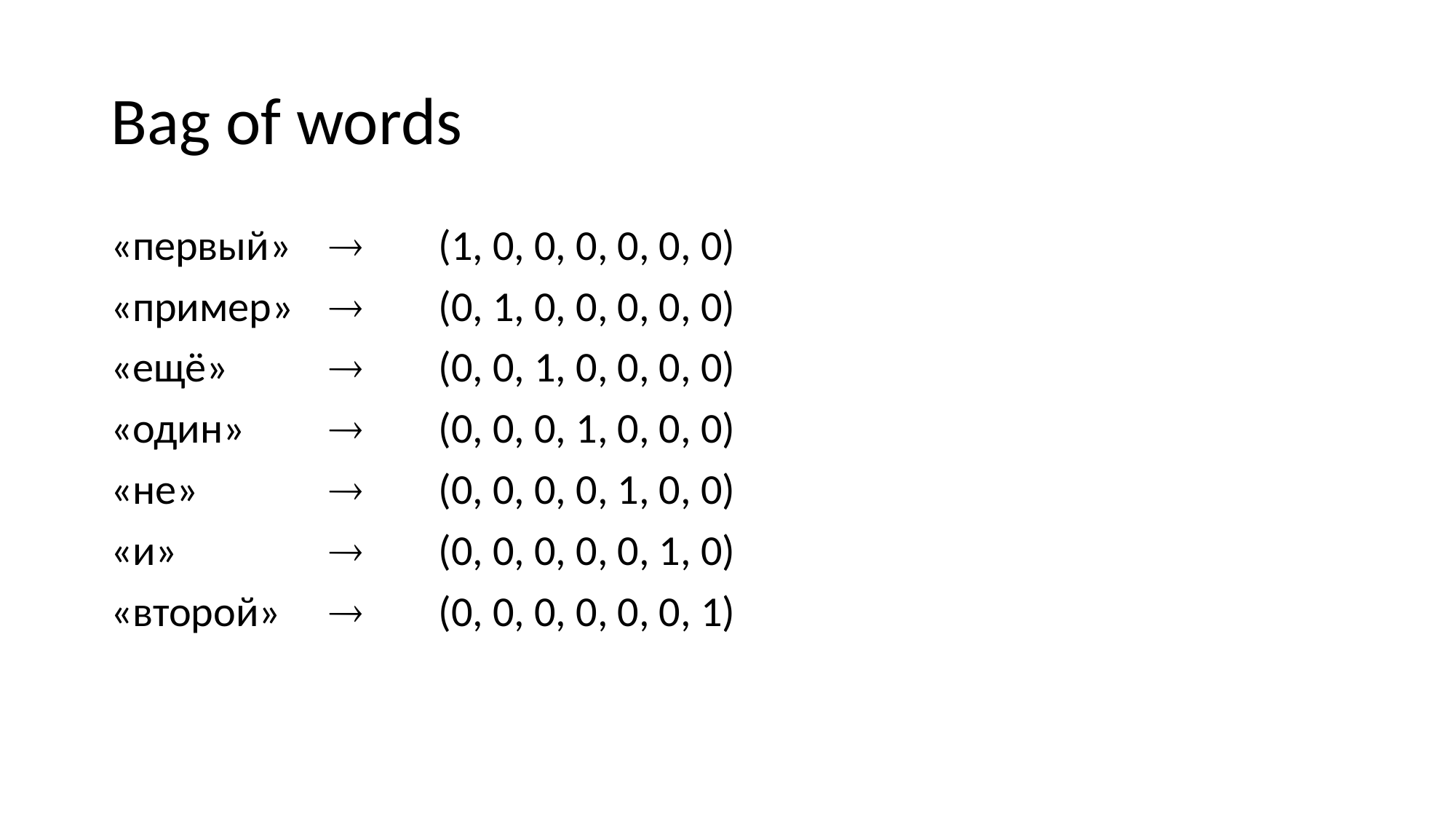

# Bag of words
«первый»	→	(1, 0, 0, 0, 0, 0, 0)
«пример»	→	(0, 1, 0, 0, 0, 0, 0)
«ещё»	→	(0, 0, 1, 0, 0, 0, 0)
«один»	→	(0, 0, 0, 1, 0, 0, 0)
«не»		→	(0, 0, 0, 0, 1, 0, 0)
«и»		→	(0, 0, 0, 0, 0, 1, 0)
«второй»	→	(0, 0, 0, 0, 0, 0, 1)